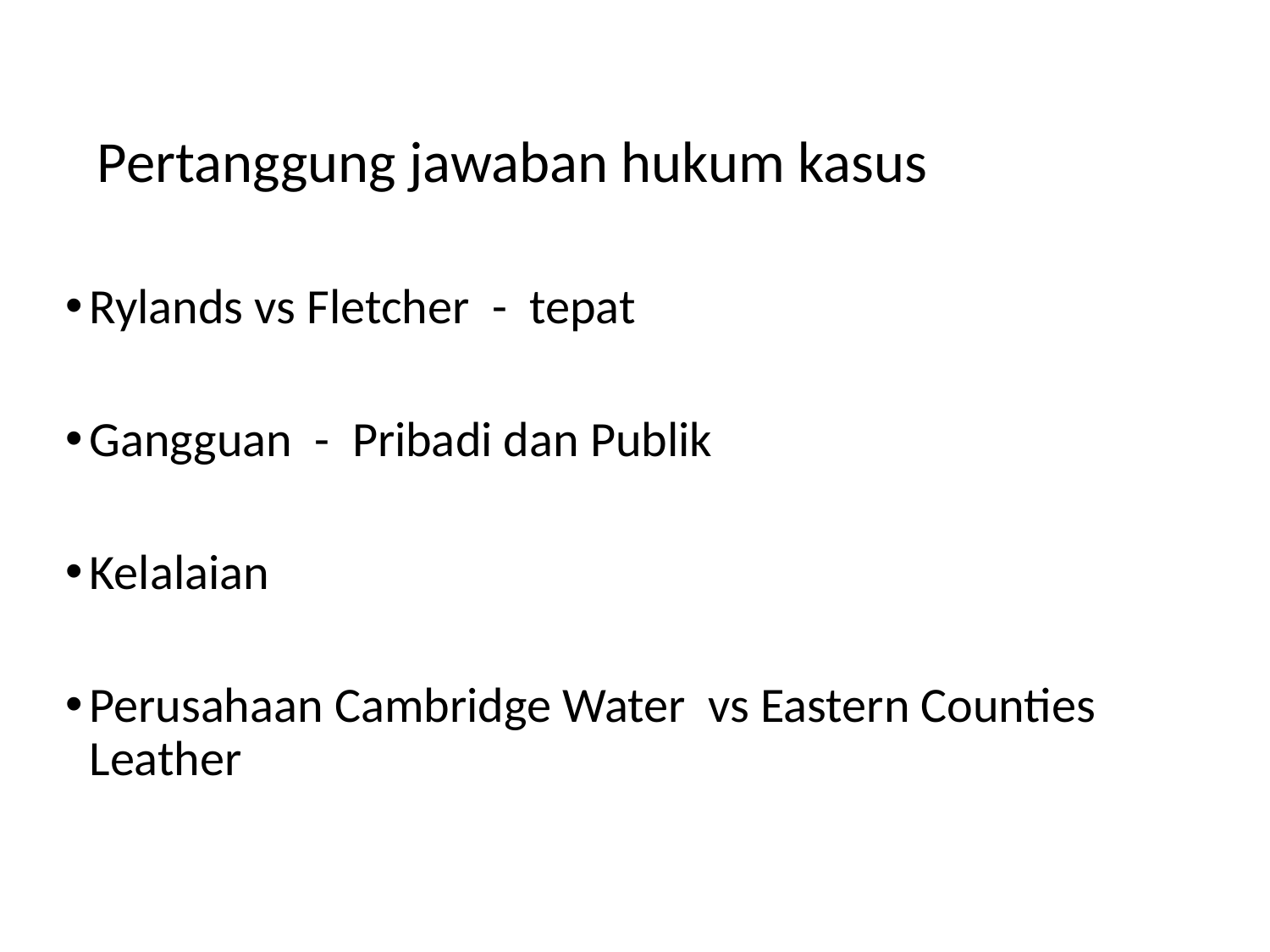

# Pertanggung jawaban hukum kasus
Rylands vs Fletcher  -  tepat

Gangguan  -  Pribadi dan Publik

Kelalaian

Perusahaan Cambridge Water  vs Eastern Counties Leather